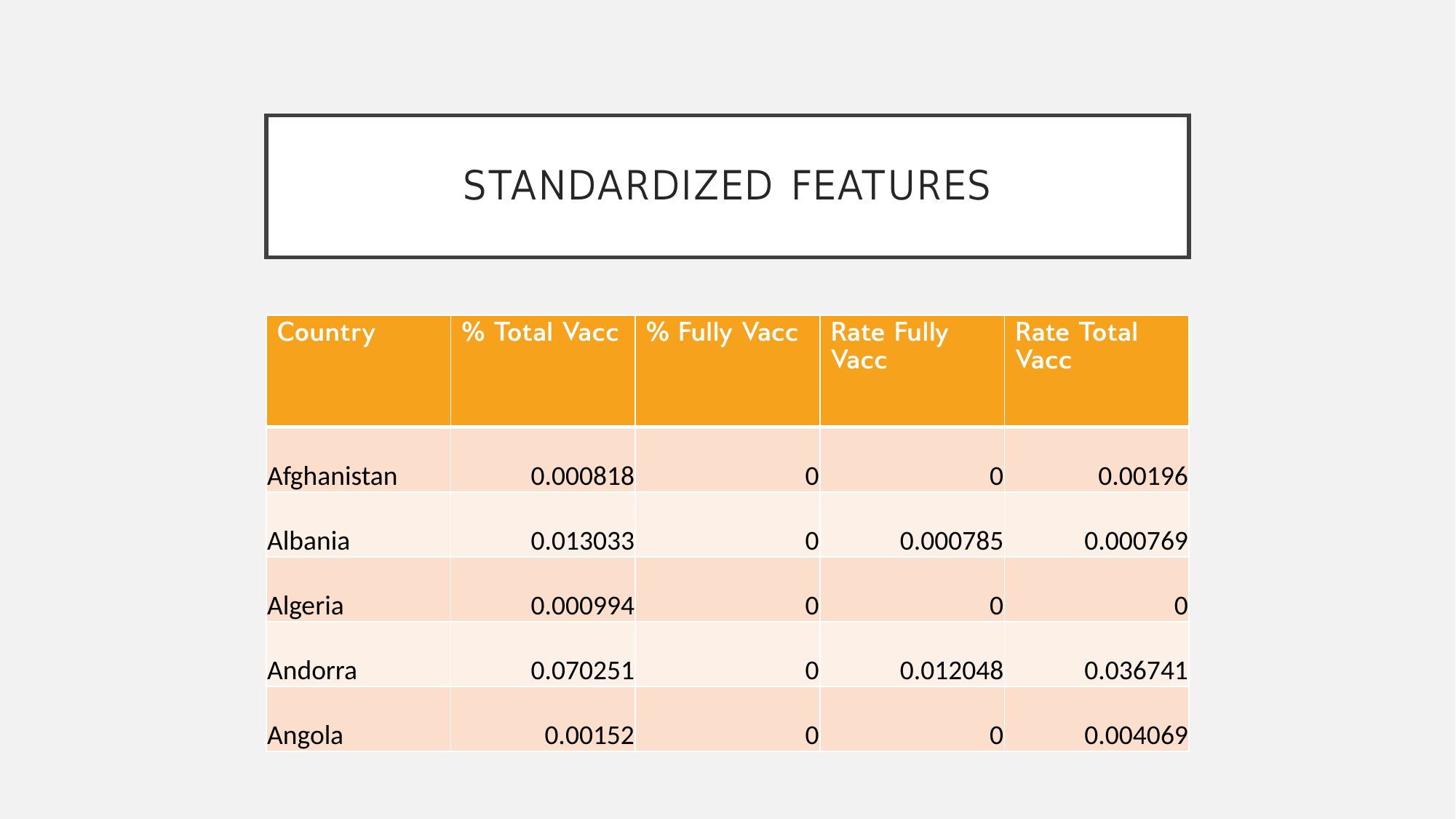

# Standardized Features
| Country | % Total Vacc | % Fully Vacc | Rate Fully Vacc | Rate Total Vacc |
| --- | --- | --- | --- | --- |
| Afghanistan | 0.000818 | 0 | 0 | 0.00196 |
| Albania | 0.013033 | 0 | 0.000785 | 0.000769 |
| Algeria | 0.000994 | 0 | 0 | 0 |
| Andorra | 0.070251 | 0 | 0.012048 | 0.036741 |
| Angola | 0.00152 | 0 | 0 | 0.004069 |